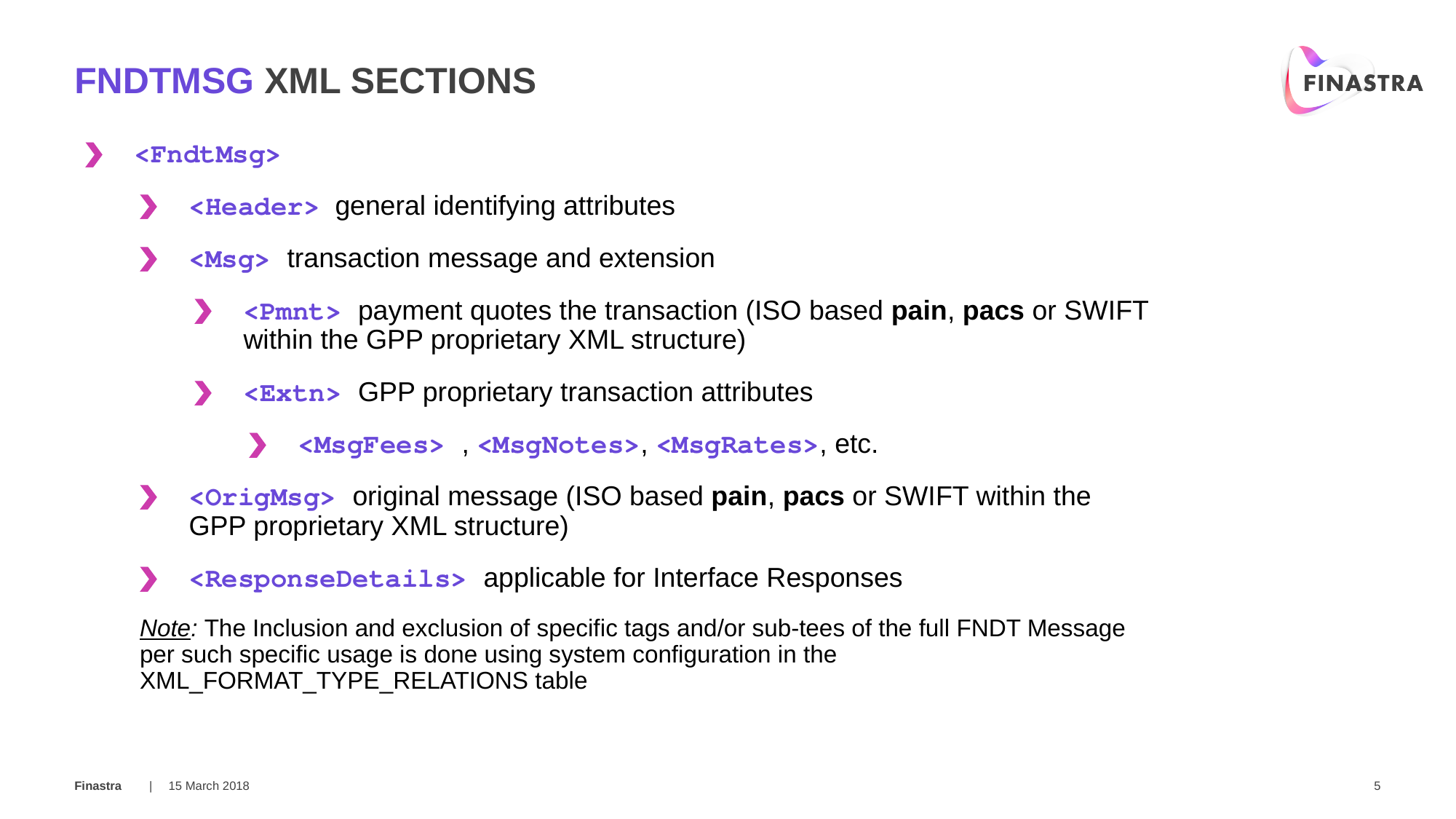

# FndtMsg XML Sections
<FndtMsg>
<Header>  general identifying attributes
<Msg> transaction message and extension
<Pmnt> payment quotes the transaction (ISO based pain, pacs or SWIFT within the GPP proprietary XML structure)
<Extn> GPP proprietary transaction attributes
<MsgFees> , <MsgNotes>, <MsgRates>, etc.
<OrigMsg> original message (ISO based pain, pacs or SWIFT within the GPP proprietary XML structure)
<ResponseDetails> applicable for Interface Responses
Note: The Inclusion and exclusion of specific tags and/or sub-tees of the full FNDT Message per such specific usage is done using system configuration in the XML_FORMAT_TYPE_RELATIONS table
15 March 2018
5